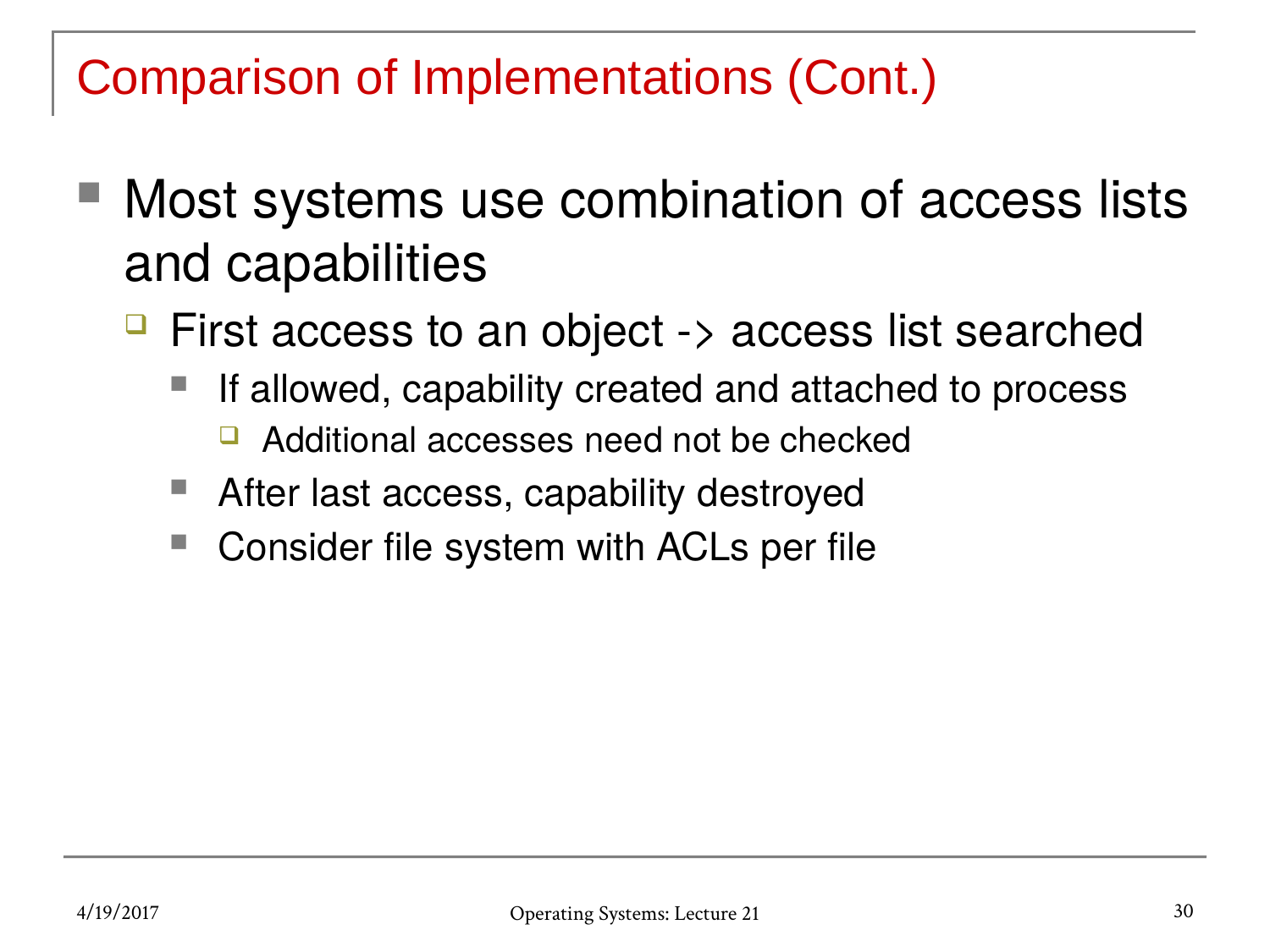

# Comparison of Implementations (Cont.)
Most systems use combination of access lists and capabilities
First access to an object -> access list searched
If allowed, capability created and attached to process
Additional accesses need not be checked
After last access, capability destroyed
Consider file system with ACLs per file
4/19/2017
30
Operating Systems: Lecture 21